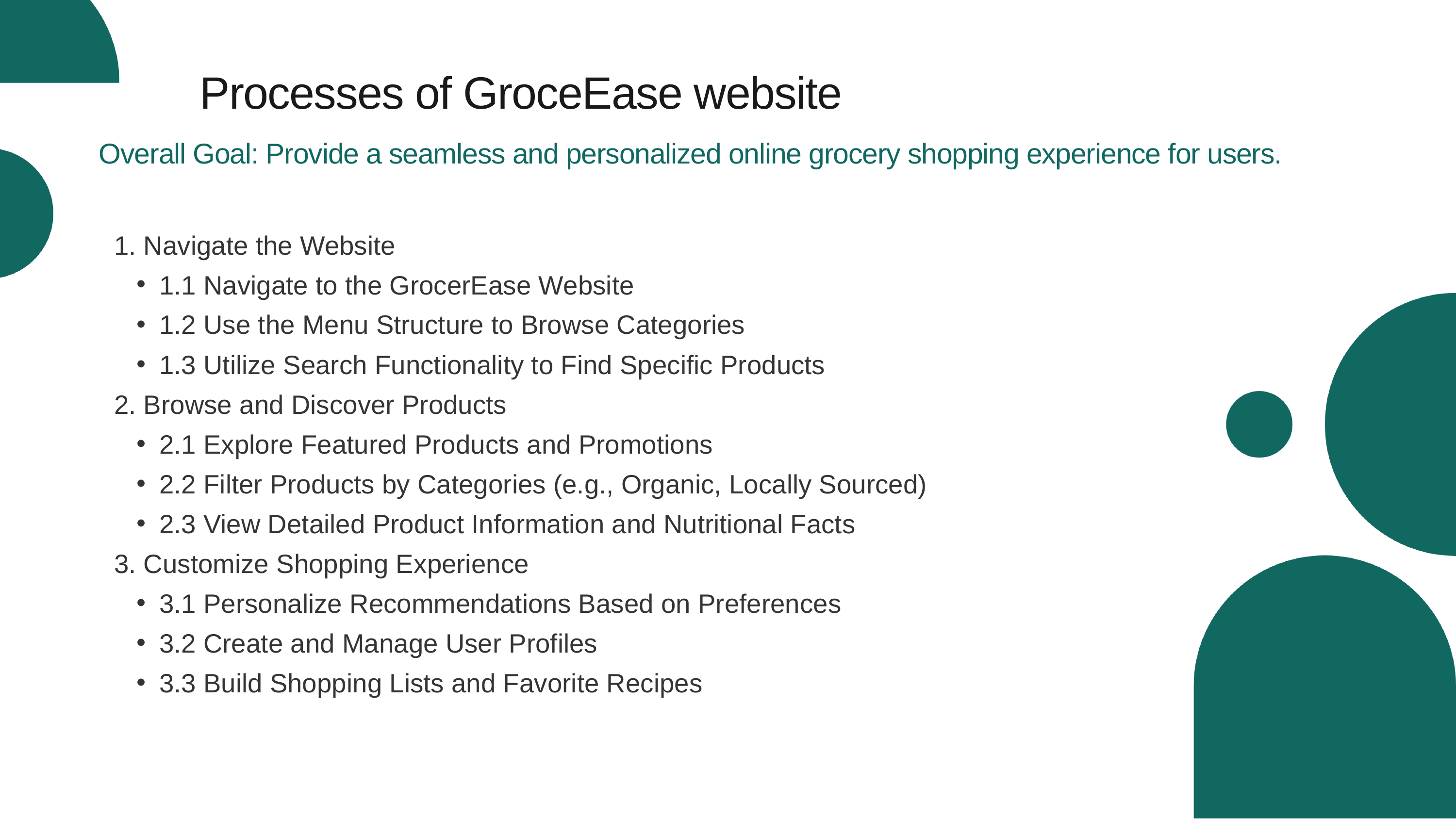

Processes of GroceEase website
Overall Goal: Provide a seamless and personalized online grocery shopping experience for users.
1. Navigate the Website
1.1 Navigate to the GrocerEase Website
1.2 Use the Menu Structure to Browse Categories
1.3 Utilize Search Functionality to Find Specific Products
2. Browse and Discover Products
2.1 Explore Featured Products and Promotions
2.2 Filter Products by Categories (e.g., Organic, Locally Sourced)
2.3 View Detailed Product Information and Nutritional Facts
3. Customize Shopping Experience
3.1 Personalize Recommendations Based on Preferences
3.2 Create and Manage User Profiles
3.3 Build Shopping Lists and Favorite Recipes